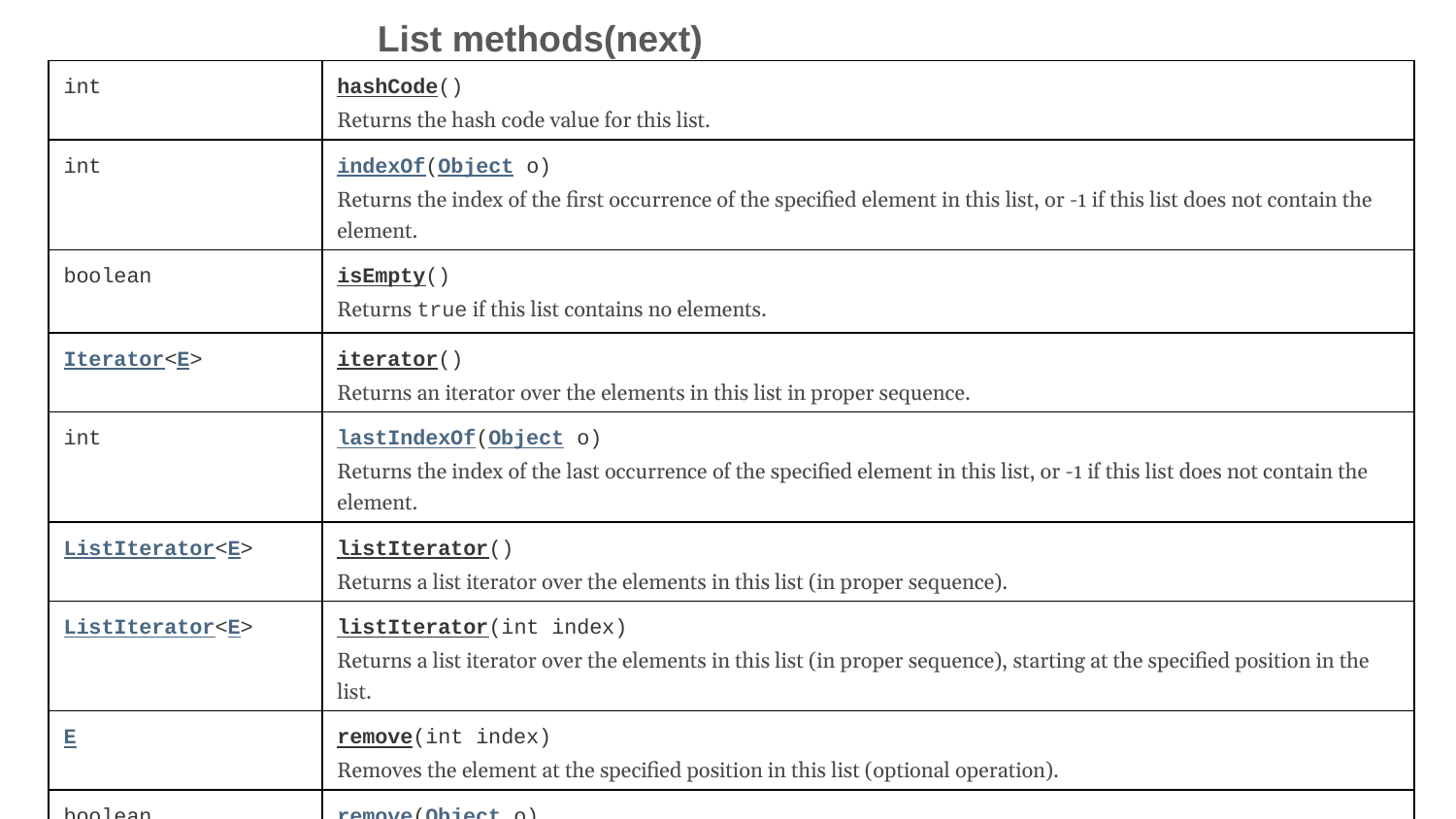

List methods(next)
| int | hashCode() Returns the hash code value for this list. |
| --- | --- |
| int | indexOf(Object o) Returns the index of the first occurrence of the specified element in this list, or -1 if this list does not contain the element. |
| boolean | isEmpty() Returns true if this list contains no elements. |
| Iterator<E> | iterator() Returns an iterator over the elements in this list in proper sequence. |
| int | lastIndexOf(Object o) Returns the index of the last occurrence of the specified element in this list, or -1 if this list does not contain the element. |
| ListIterator<E> | listIterator() Returns a list iterator over the elements in this list (in proper sequence). |
| ListIterator<E> | listIterator(int index) Returns a list iterator over the elements in this list (in proper sequence), starting at the specified position in the list. |
| E | remove(int index) Removes the element at the specified position in this list (optional operation). |
| boolean | remove(Object o) Removes the first occurrence of the specified element from this list, if it is present (optional operation). |